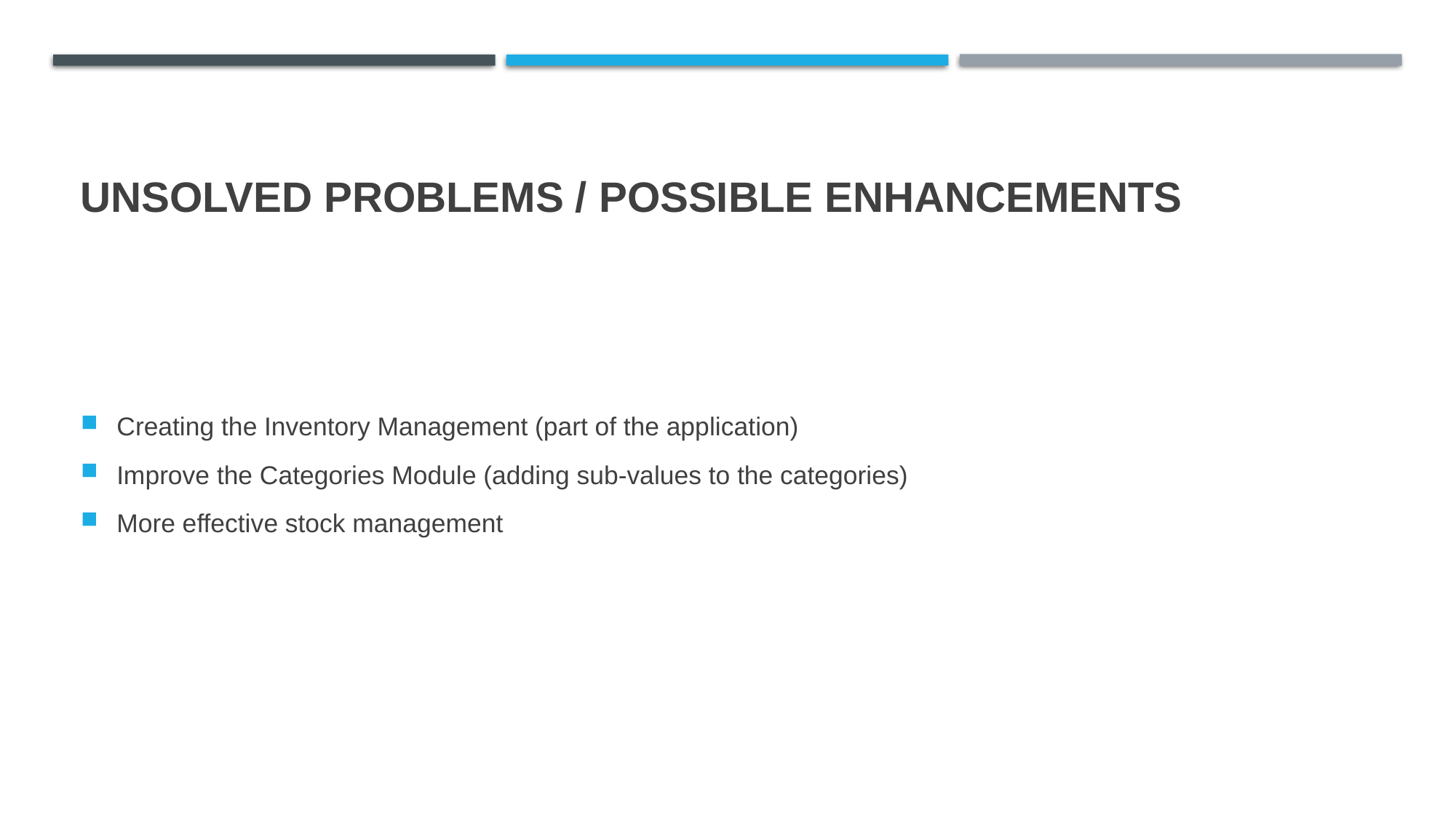

# Unsolved problems / possible enhancements
Creating the Inventory Management (part of the application)
Improve the Categories Module (adding sub-values to the categories)
More effective stock management